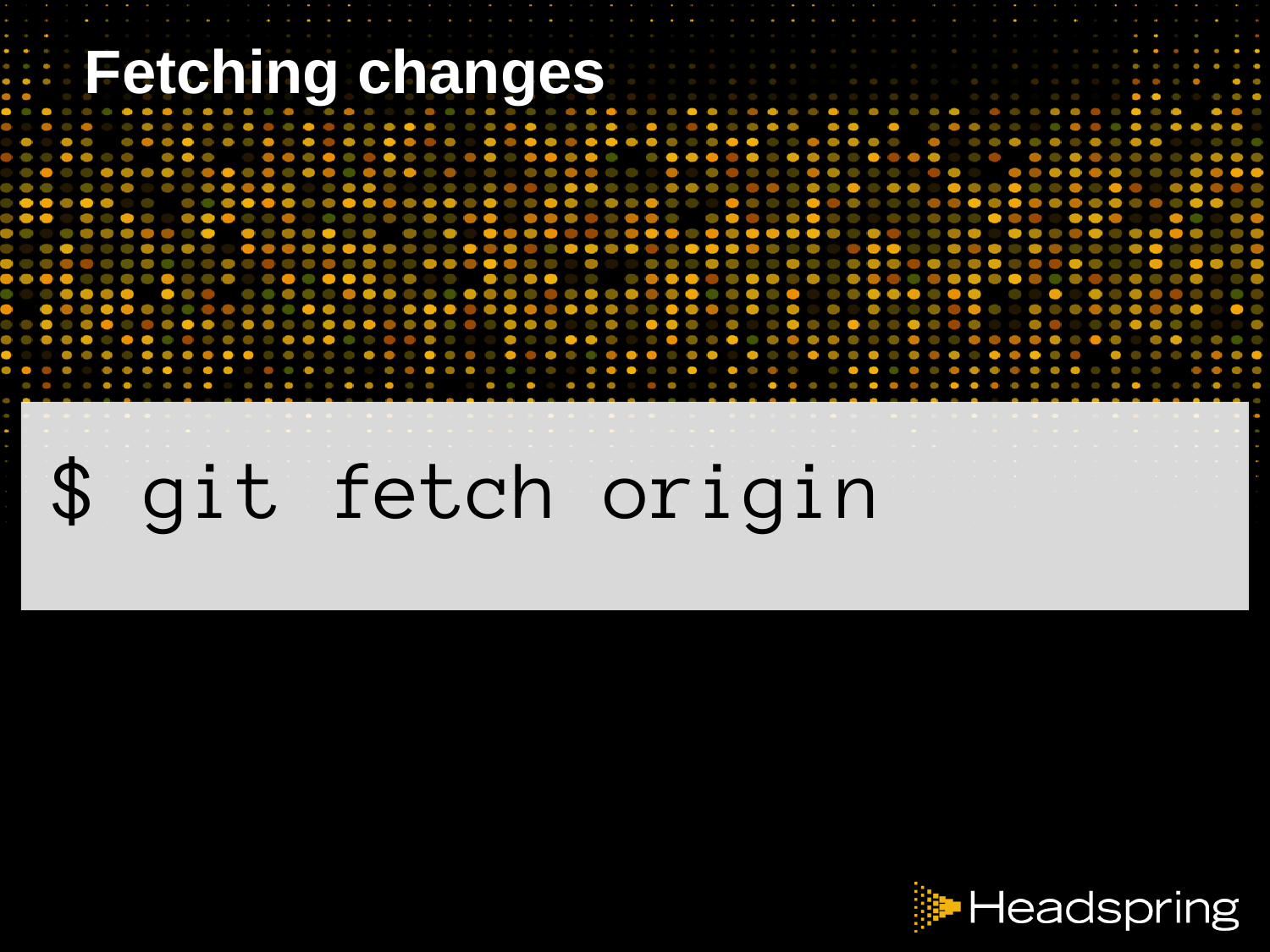

# Fetching changes
$ git fetch origin